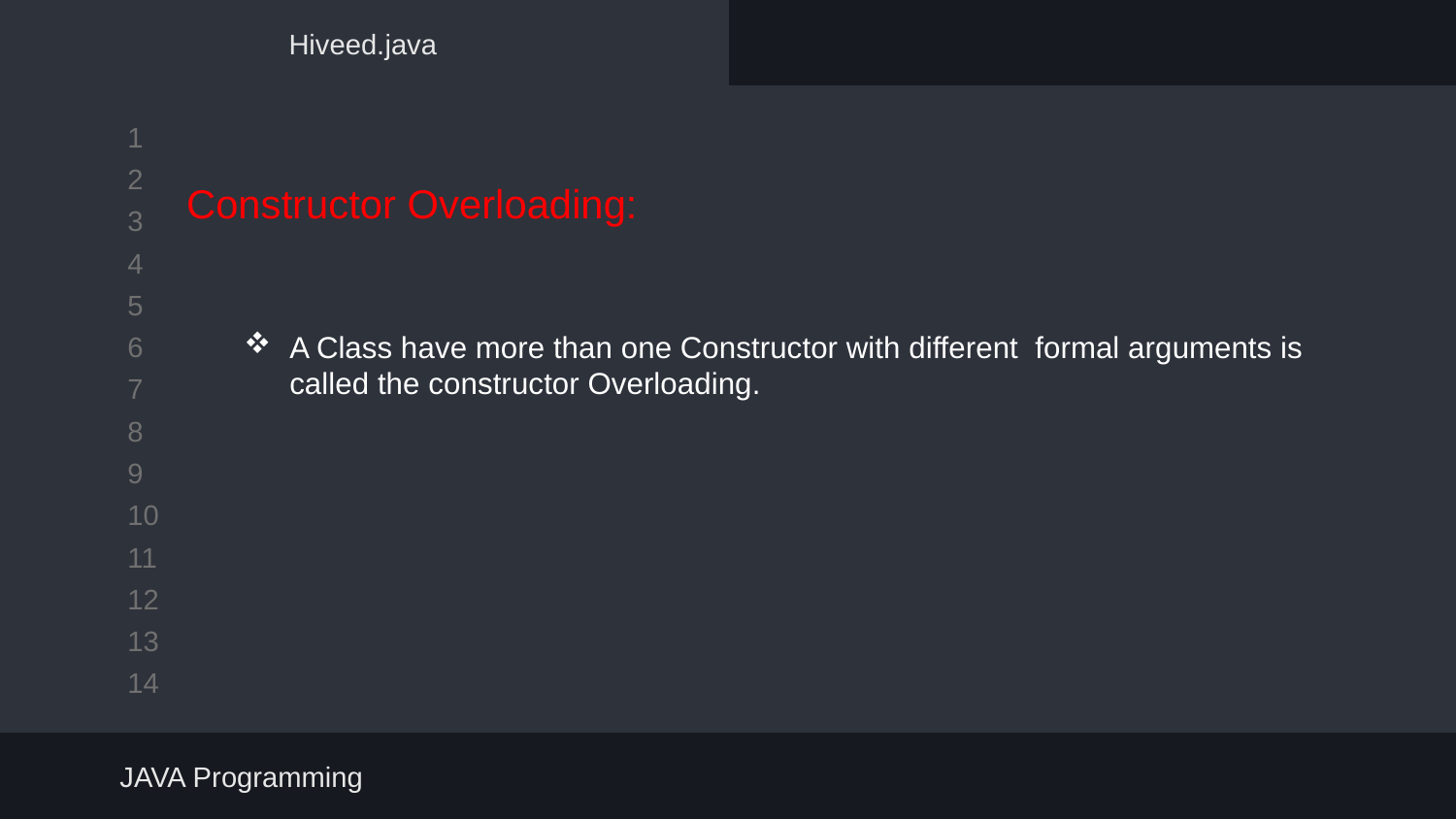

Hiveed.java
Constructor Overloading:
A Class have more than one Constructor with different  formal arguments is called the constructor Overloading.
JAVA Programming